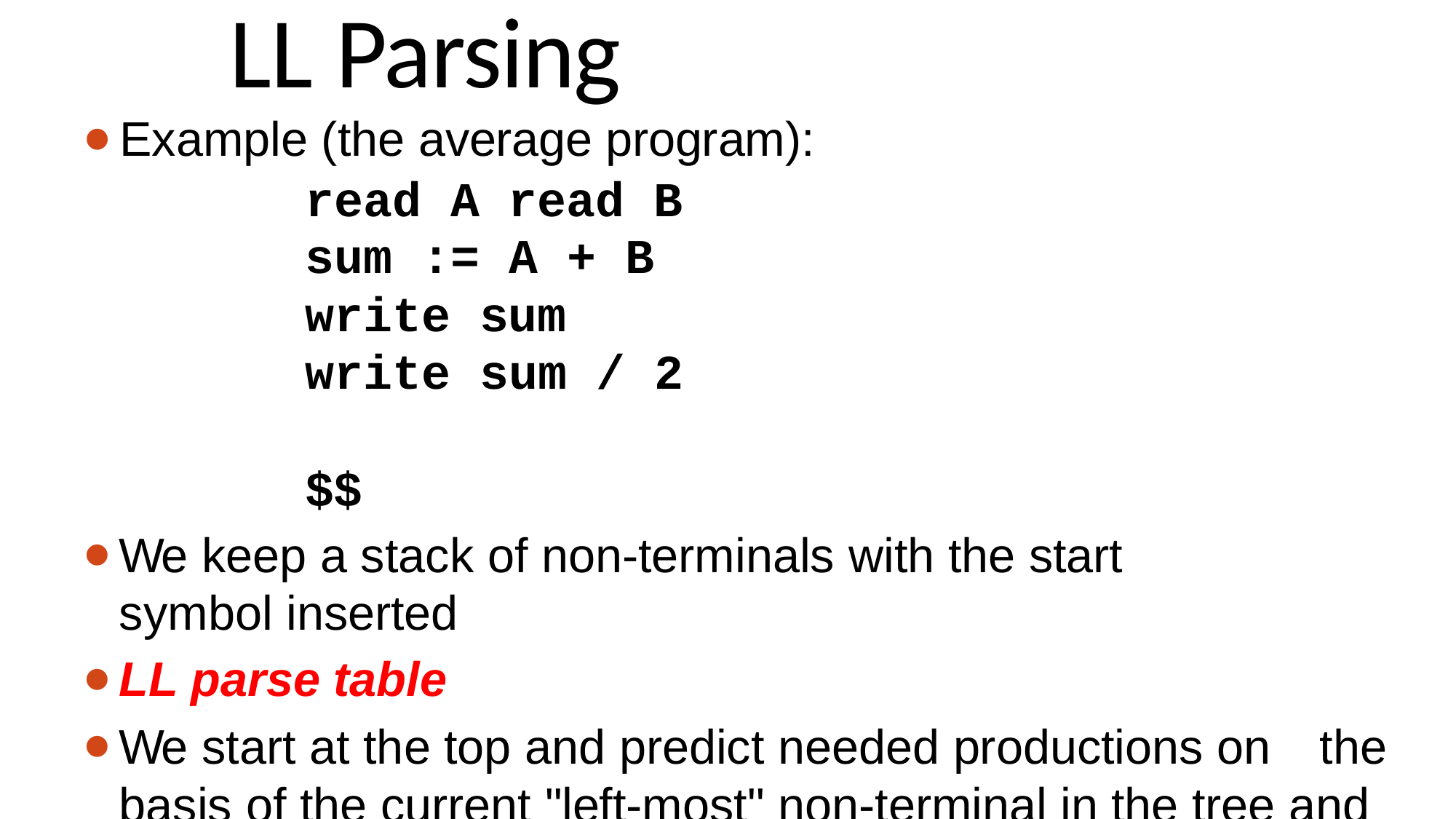

# LL Parsing
Example (the average program):
read A read B
sum := A + B
write sum
write sum / 2	$$
We keep a stack of non-terminals with the start 	symbol inserted
LL parse table
We start at the top and predict needed productions on 	the basis of the current "left-most" non-terminal in the tree and the current input token
13